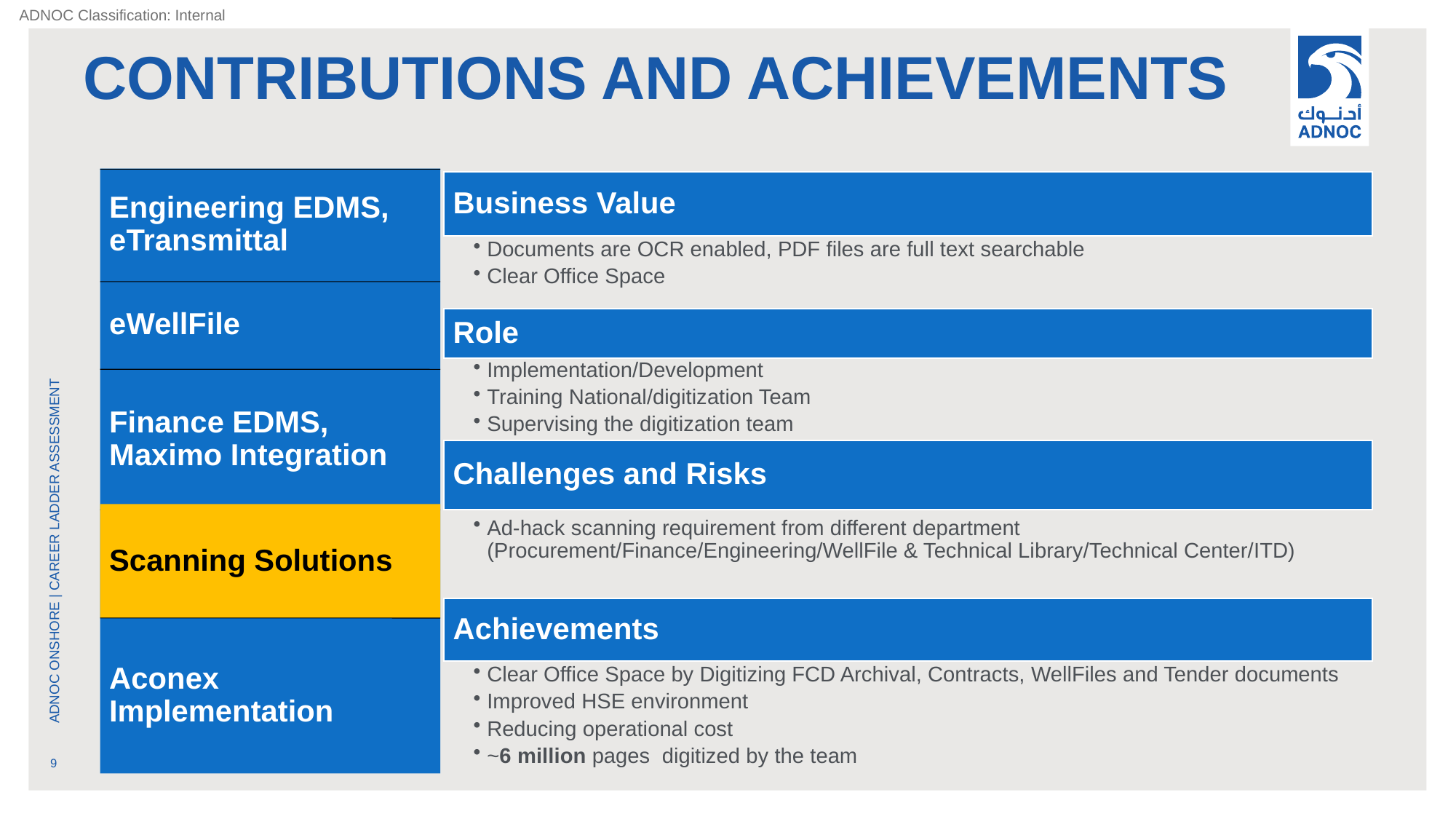

# Contributions and Achievements
Engineering EDMS, eTransmittal
eWellFile
Finance EDMS, Maximo Integration
Scanning Solutions
Aconex Implementation
Business Value
Documents are OCR enabled, PDF files are full text searchable
Clear Office Space
Role
Implementation/Development
Training National/digitization Team
Supervising the digitization team
Challenges and Risks
Ad-hack scanning requirement from different department (Procurement/Finance/Engineering/WellFile & Technical Library/Technical Center/ITD)
Achievements
Clear Office Space by Digitizing FCD Archival, Contracts, WellFiles and Tender documents
Improved HSE environment
Reducing operational cost
~6 million pages  digitized by the team
Adnoc Onshore | Career Ladder Assessment
9